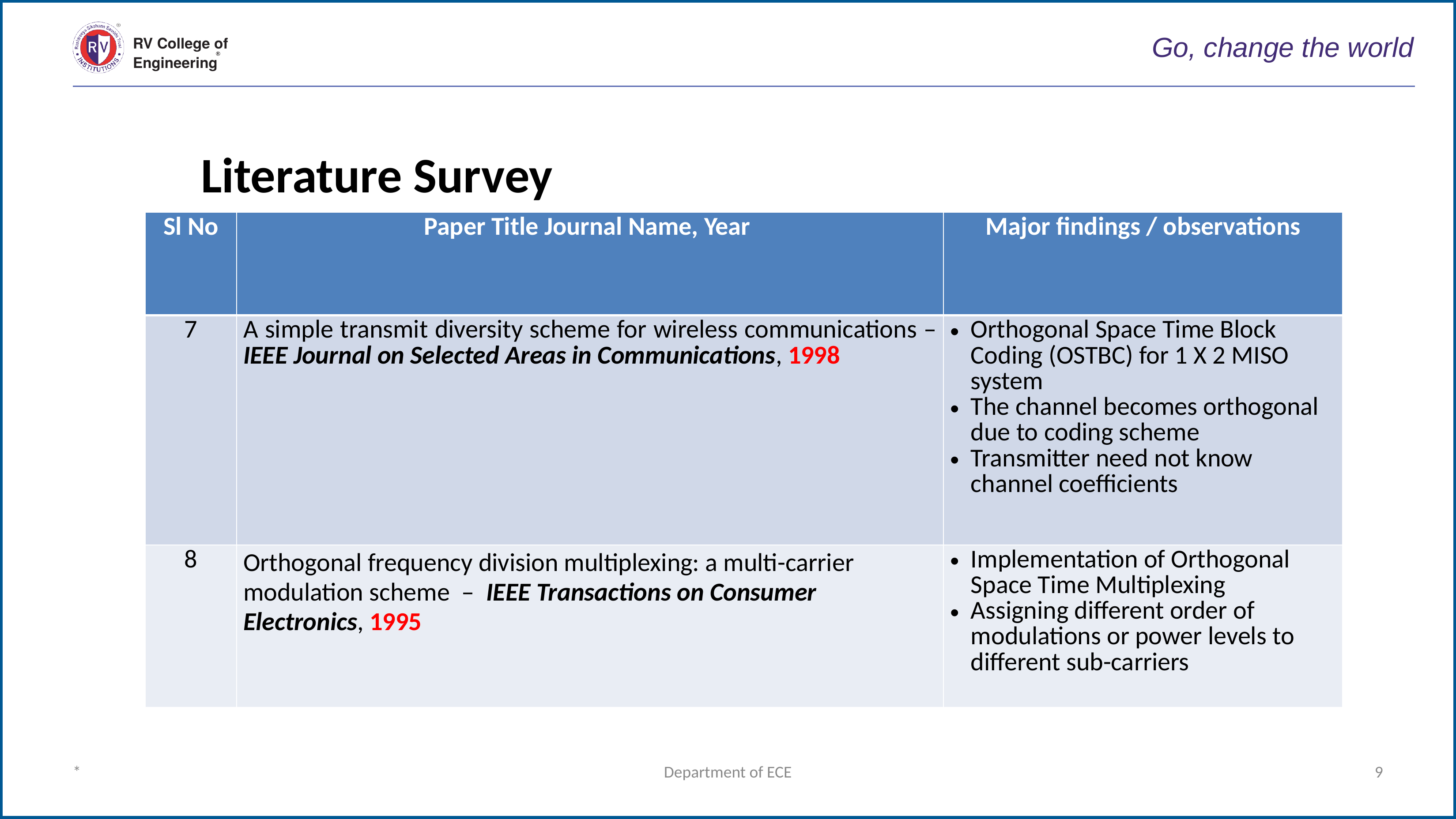

# Go, change the world
RV College of
Engineering

Literature Survey
| Sl No | Paper Title Journal Name, Year | Major findings / observations |
| --- | --- | --- |
| 7 | A simple transmit diversity scheme for wireless communications – IEEE Journal on Selected Areas in Communications, 1998 | Orthogonal Space Time Block Coding (OSTBC) for 1 X 2 MISO system The channel becomes orthogonal due to coding scheme Transmitter need not know channel coefficients |
| 8 | Orthogonal frequency division multiplexing: a multi-carrier modulation scheme – IEEE Transactions on Consumer Electronics, 1995 | Implementation of Orthogonal Space Time Multiplexing Assigning different order of modulations or power levels to different sub-carriers |
*
Department of ECE
9